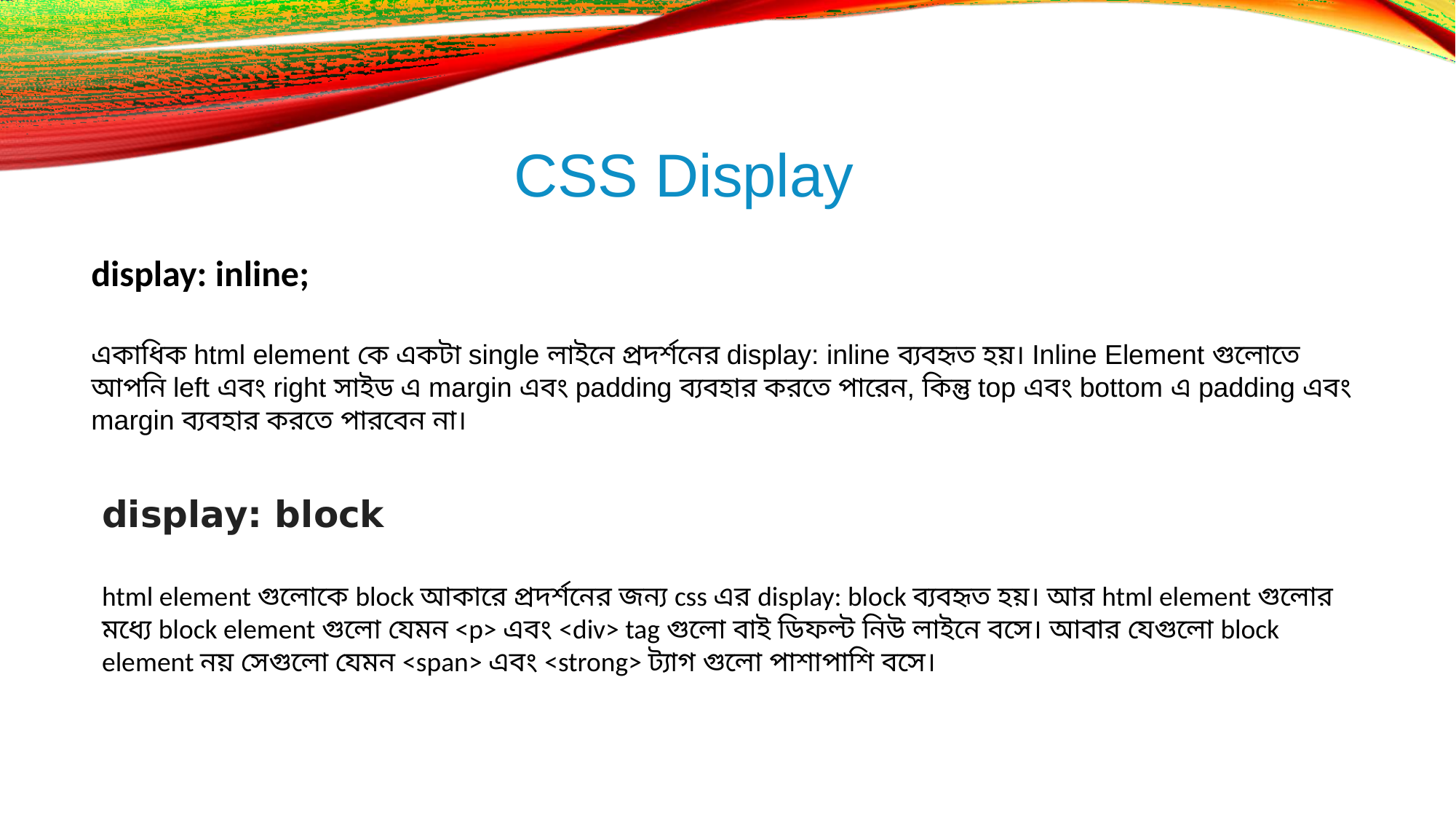

# CSS Display
display: inline;

একাধিক html element কে একটা single লাইনে প্রদর্শনের display: inline ব্যবহৃত হয়। Inline Element গুলোতে আপনি left এবং right সাইড এ margin এবং padding ব্যবহার করতে পারেন, কিন্তু top এবং bottom এ padding এবং margin ব্যবহার করতে পারবেন না।

display: block

html element গুলোকে block আকারে প্রদর্শনের জন্য css এর display: block ব্যবহৃত হয়। আর html element গুলোর মধ্যে block element গুলো যেমন <p> এবং <div> tag গুলো বাই ডিফল্ট নিউ লাইনে বসে। আবার যেগুলো block element নয় সেগুলো যেমন <span> এবং <strong> ট্যাগ গুলো পাশাপাশি বসে।